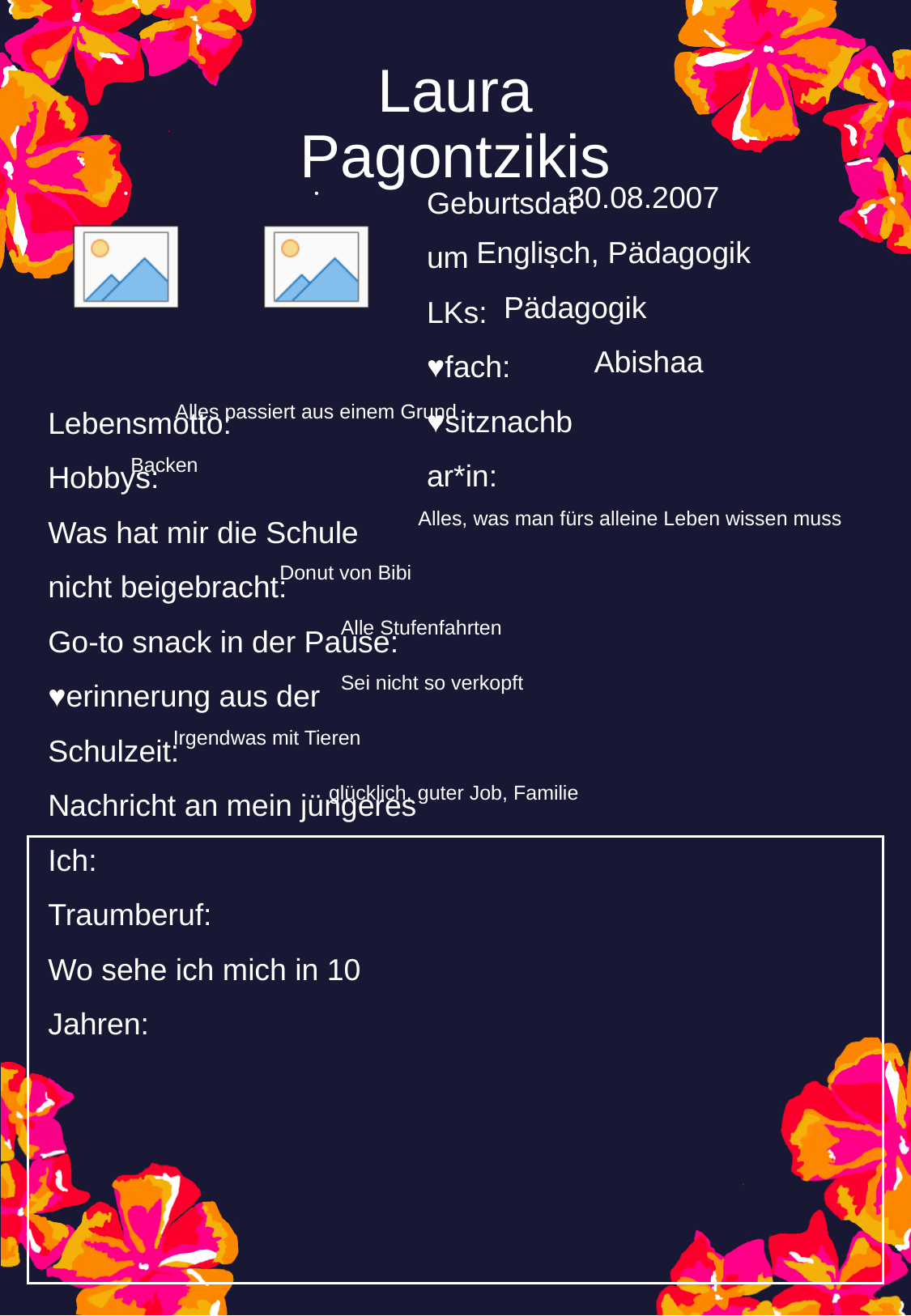

Laura Pagontzikis

30.08.2007
Englisch, Pädagogik
Pädagogik
Abishaa
Alles passiert aus einem Grund
Backen
Alles, was man fürs alleine Leben wissen muss
Donut von Bibi
Alle Stufenfahrten
Sei nicht so verkopft
Irgendwas mit Tieren
glücklich, guter Job, Familie